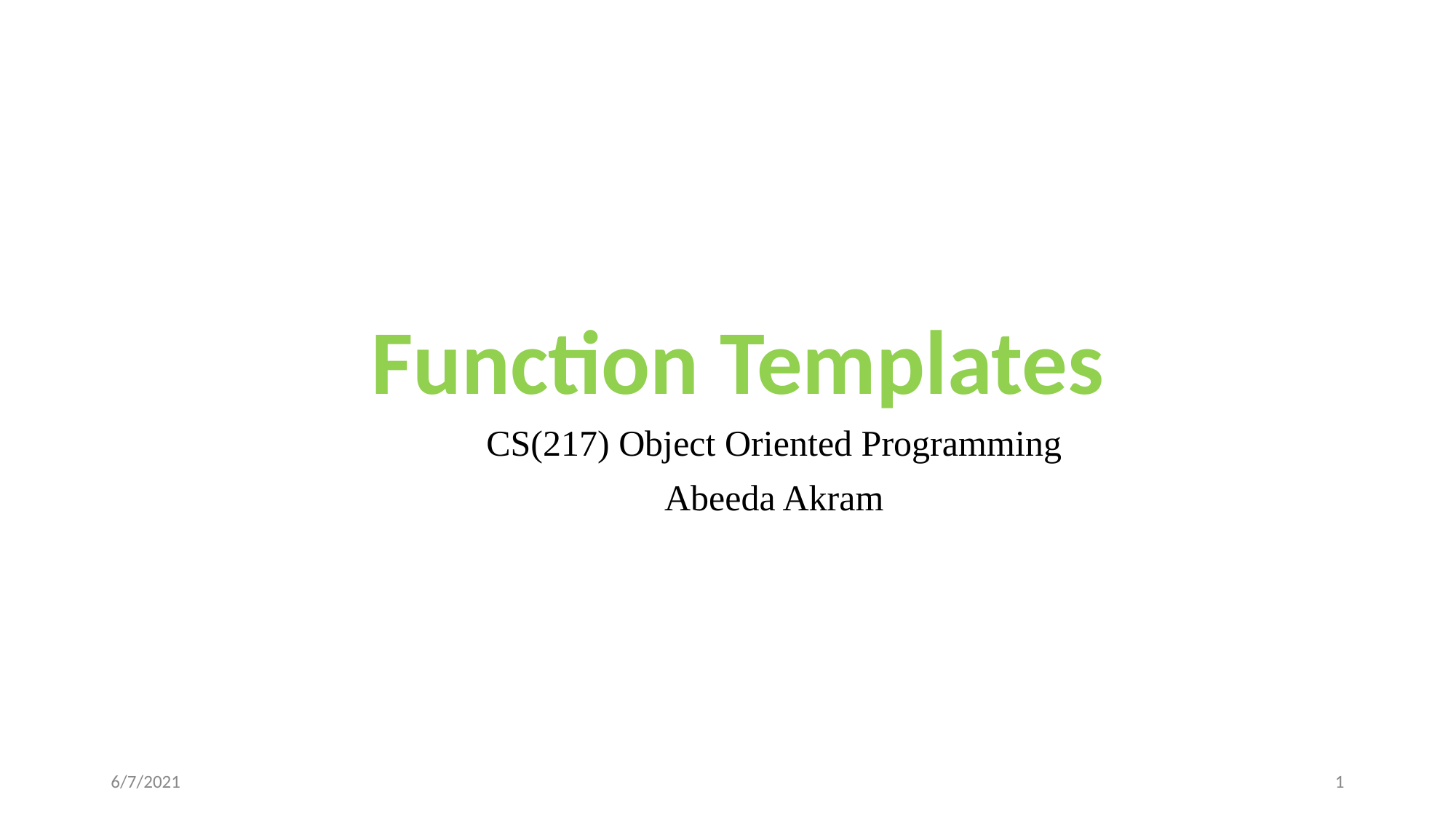

# Function Templates
CS(217) Object Oriented Programming
Abeeda Akram
6/7/2021
1